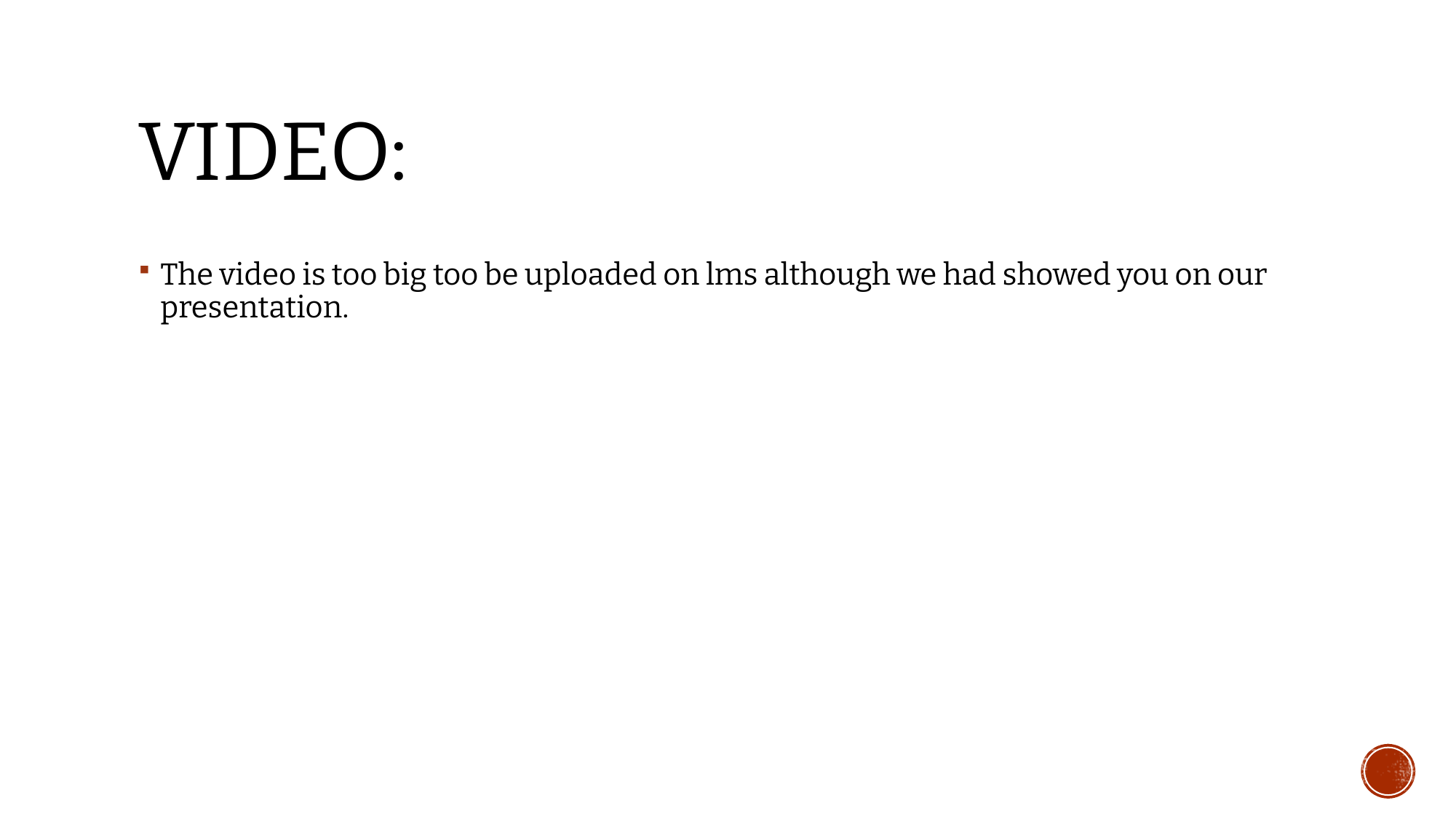

# VIDEO:
The video is too big too be uploaded on lms although we had showed you on our presentation.